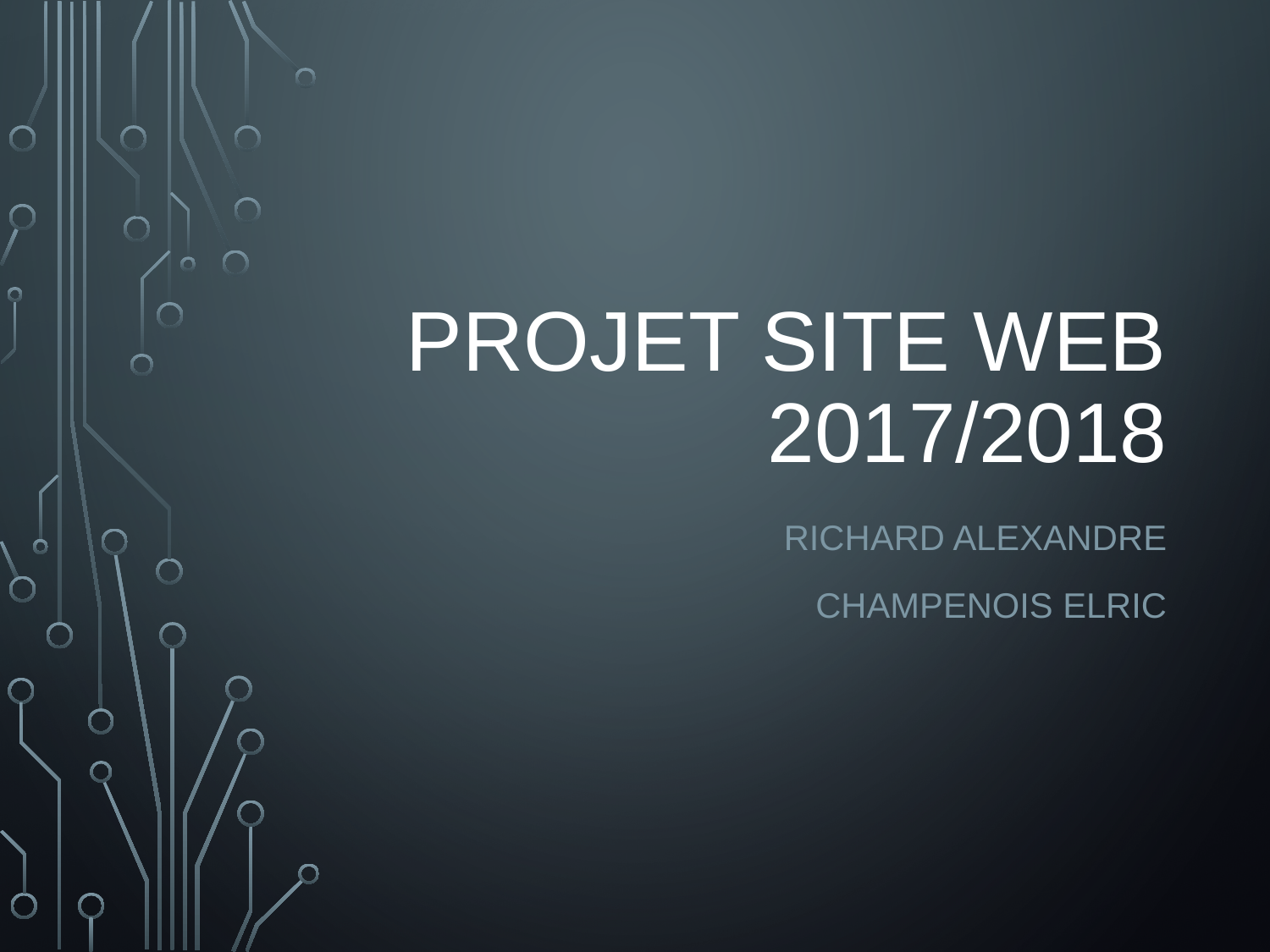

# Projet site web 2017/2018
RICHARD Alexandre
CHAMPENOIS Elric